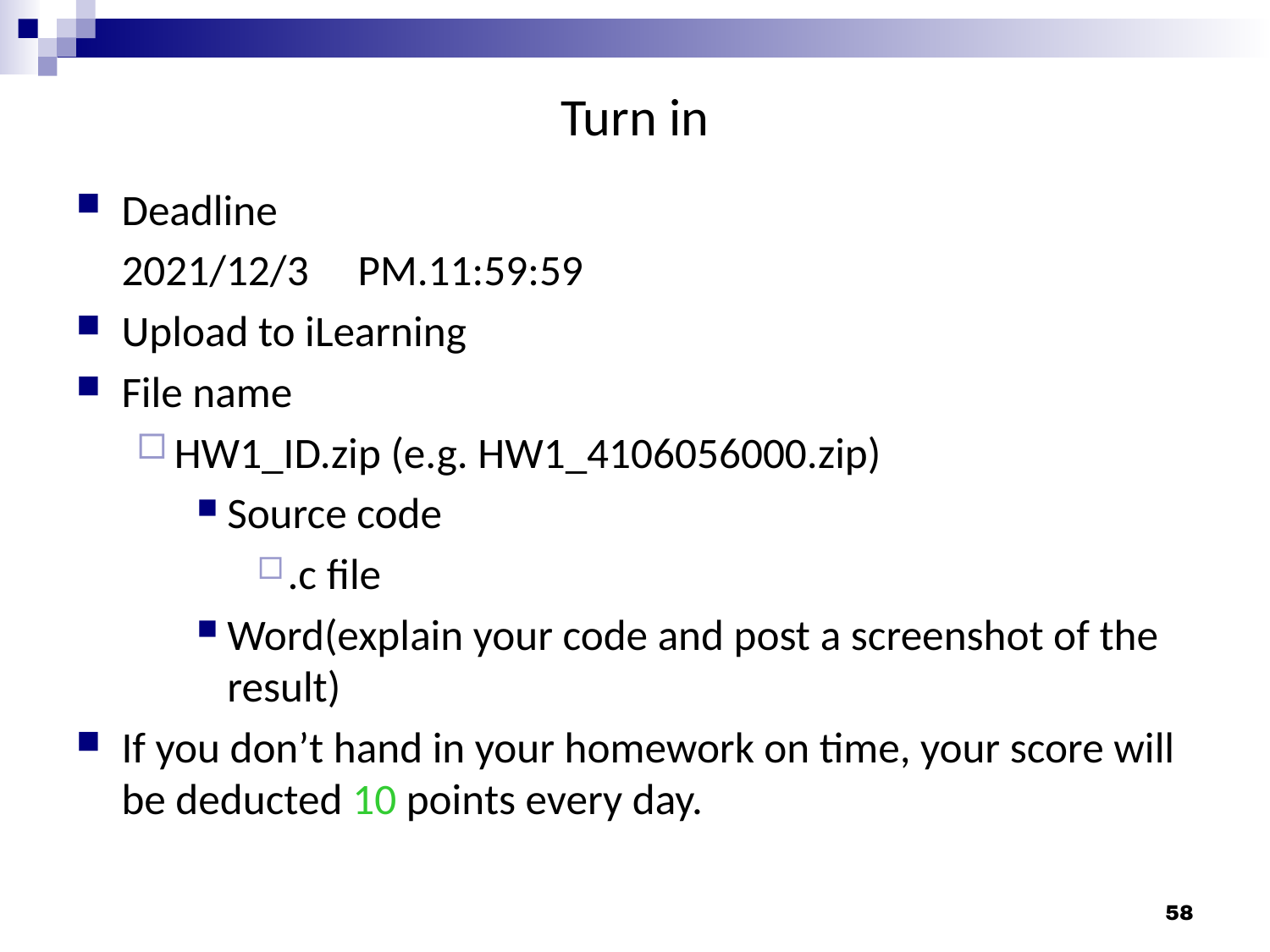

# Turn in
Deadline
	2021/12/3     PM.11:59:59
Upload to iLearning
File name
HW1_ID.zip (e.g. HW1_4106056000.zip)
Source code
.c file
Word(explain your code and post a screenshot of the result)
If you don’t hand in your homework on time, your score will be deducted 10 points every day.

58